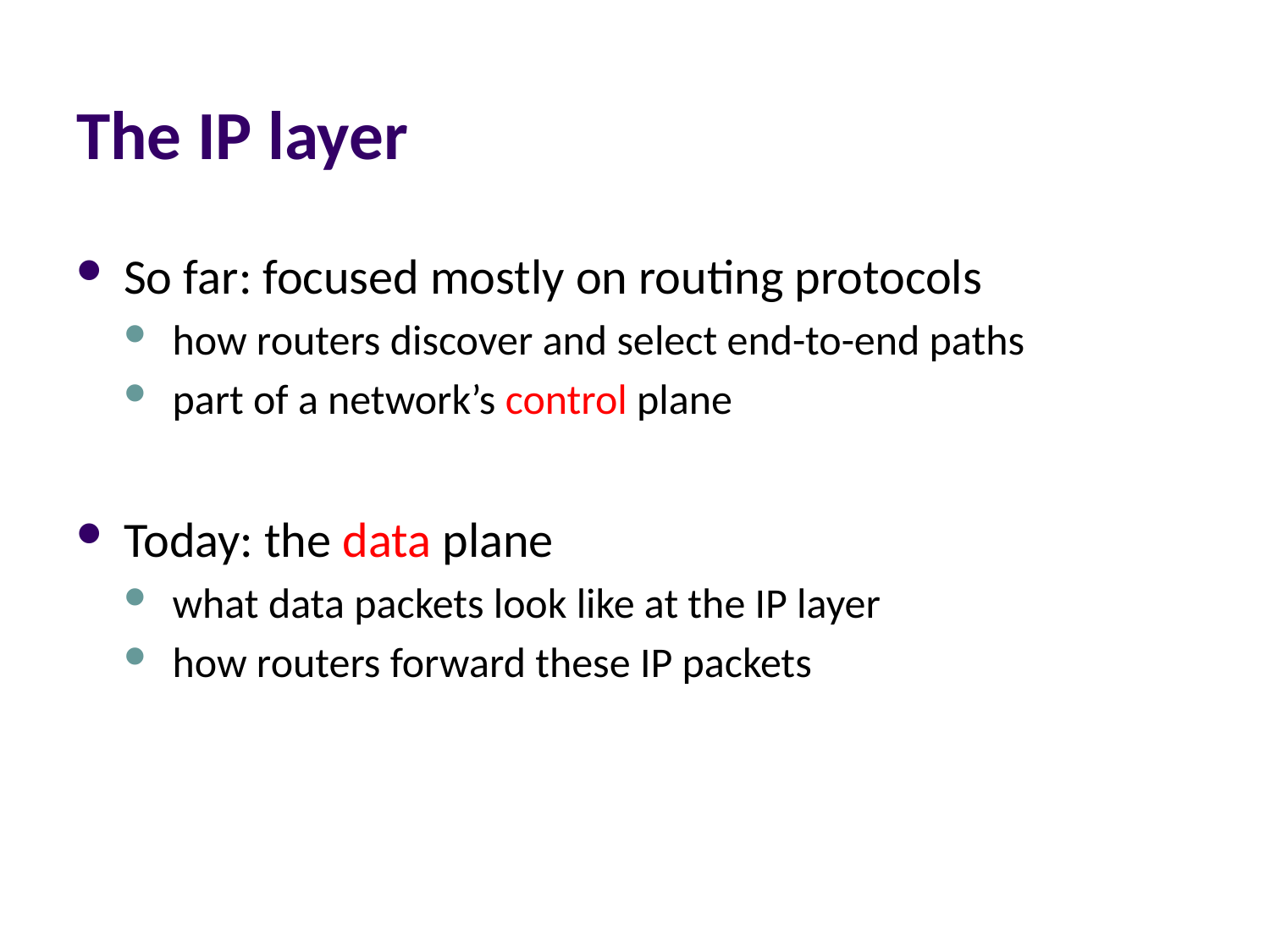

# The IP layer
So far: focused mostly on routing protocols
how routers discover and select end-to-end paths
part of a network’s control plane

Today: the data plane
what data packets look like at the IP layer
how routers forward these IP packets